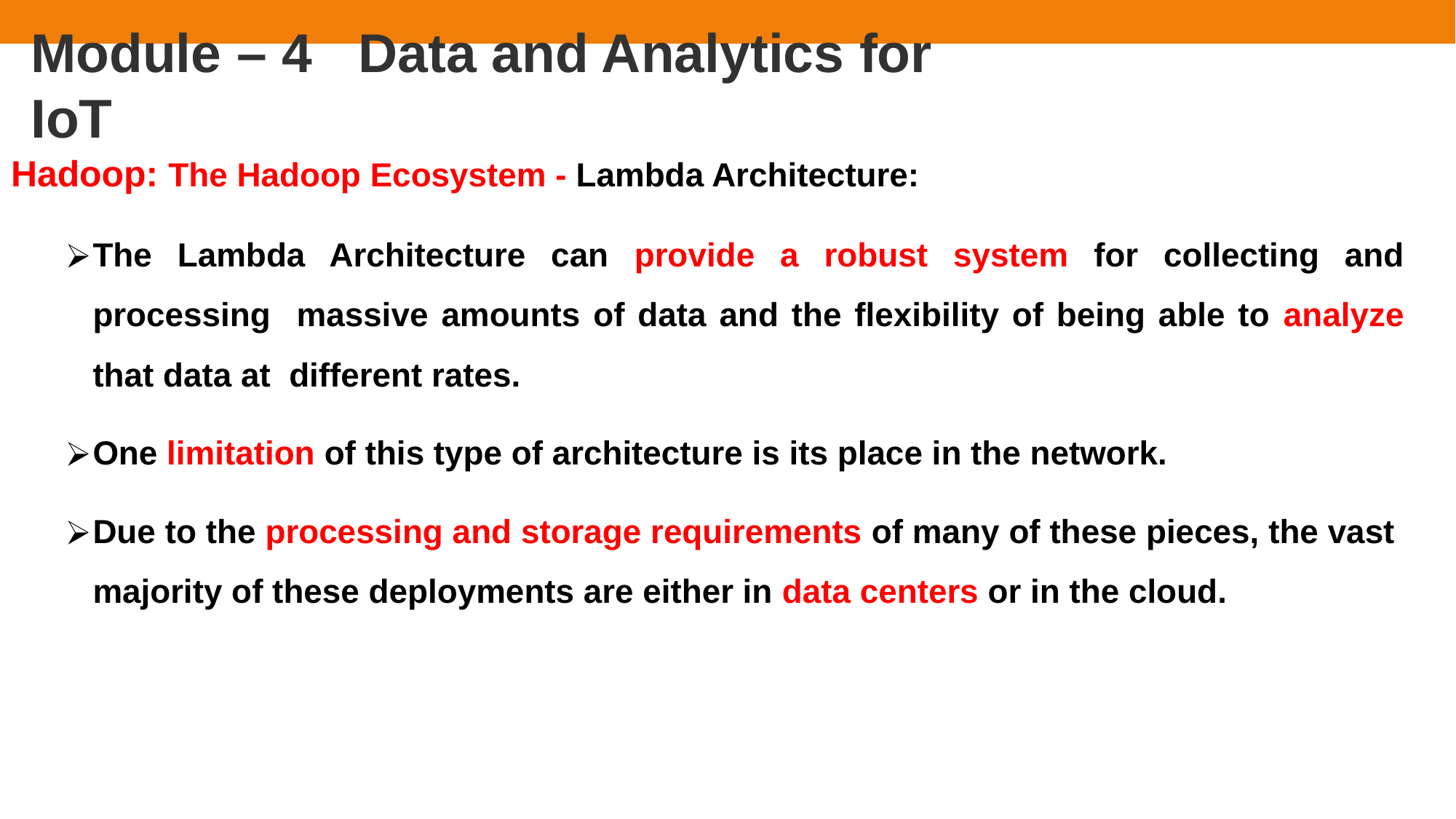

# Module – 4	Data and Analytics for IoT
Hadoop: The Hadoop Ecosystem - Lambda Architecture:
The Lambda Architecture can provide a robust system for collecting and processing  massive amounts of data and the flexibility of being able to analyze that data at  different rates.
One limitation of this type of architecture is its place in the network.
Due to the processing and storage requirements of many of these pieces, the vast  majority of these deployments are either in data centers or in the cloud.